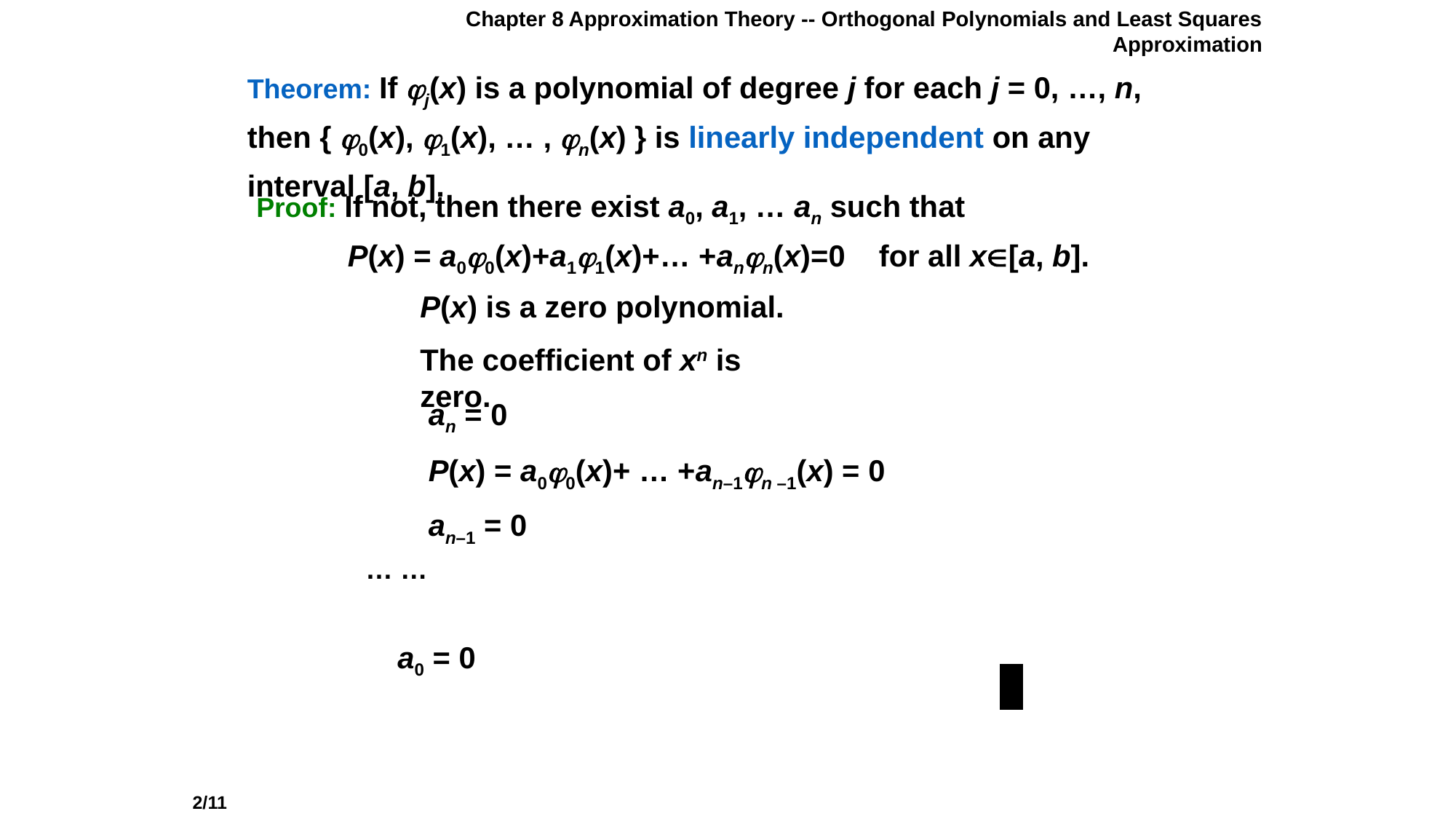

Chapter 8 Approximation Theory -- Orthogonal Polynomials and Least Squares Approximation
Theorem: If ϕj(x) is a polynomial of degree j for each j = 0, …, n, then { ϕ0(x), ϕ1(x), … , ϕn(x) } is linearly independent on any interval [a, b].
Proof: If not, then there exist a0, a1, … an such that
P(x) = a0ϕ0(x)+a1ϕ1(x)+… +anϕn(x)=0    for all x∈[a, b].
P(x) is a zero polynomial.
The coefficient of xn is zero.
 an = 0
 P(x) = a0ϕ0(x)+ … +an–1ϕn –1(x) = 0
 an–1 = 0
… …
 a0 = 0

2/11